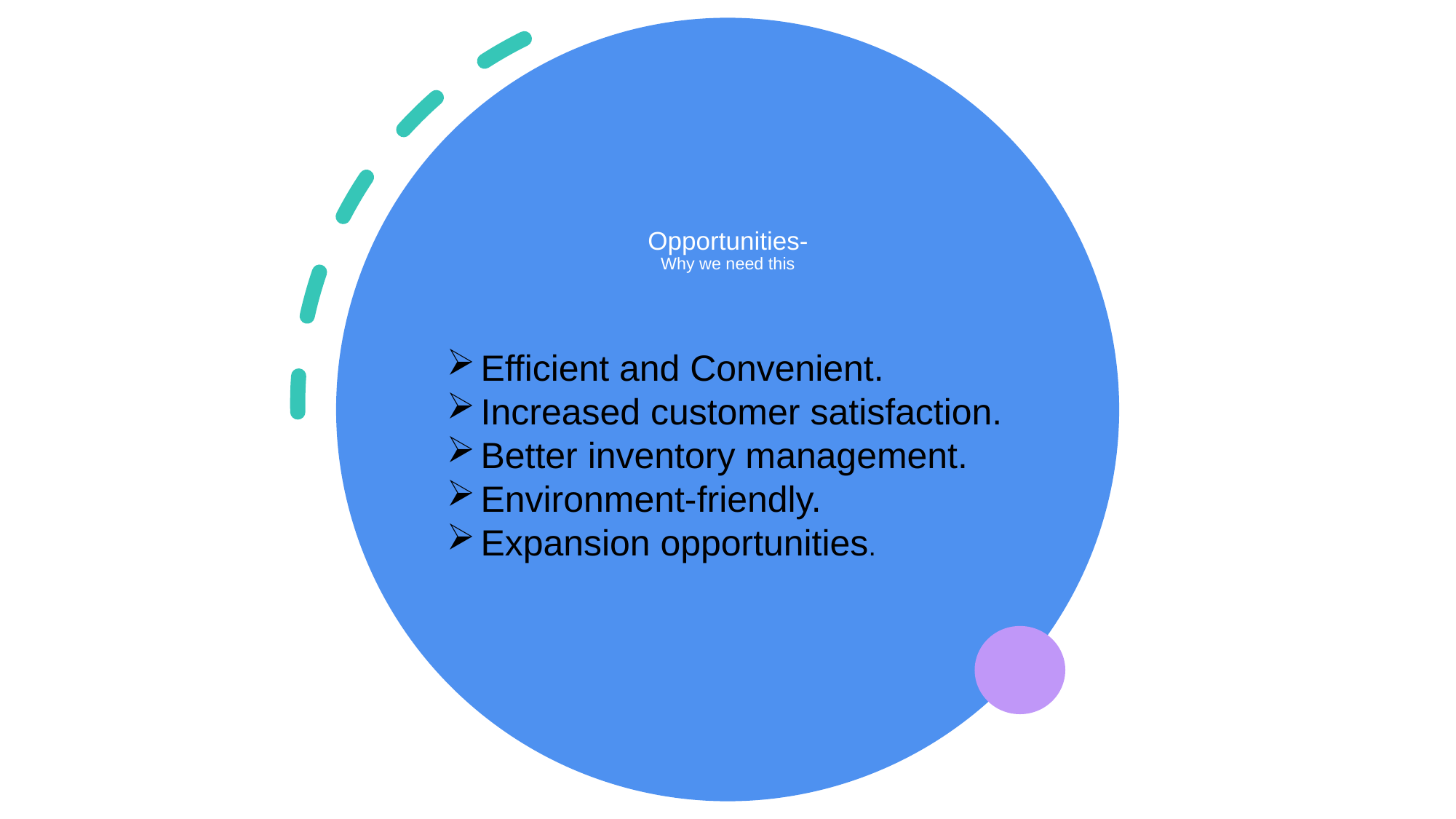

# Opportunities- Why we need this

Efficient and Convenient.
Increased customer satisfaction.
Better inventory management.
Environment-friendly.
Expansion opportunities.